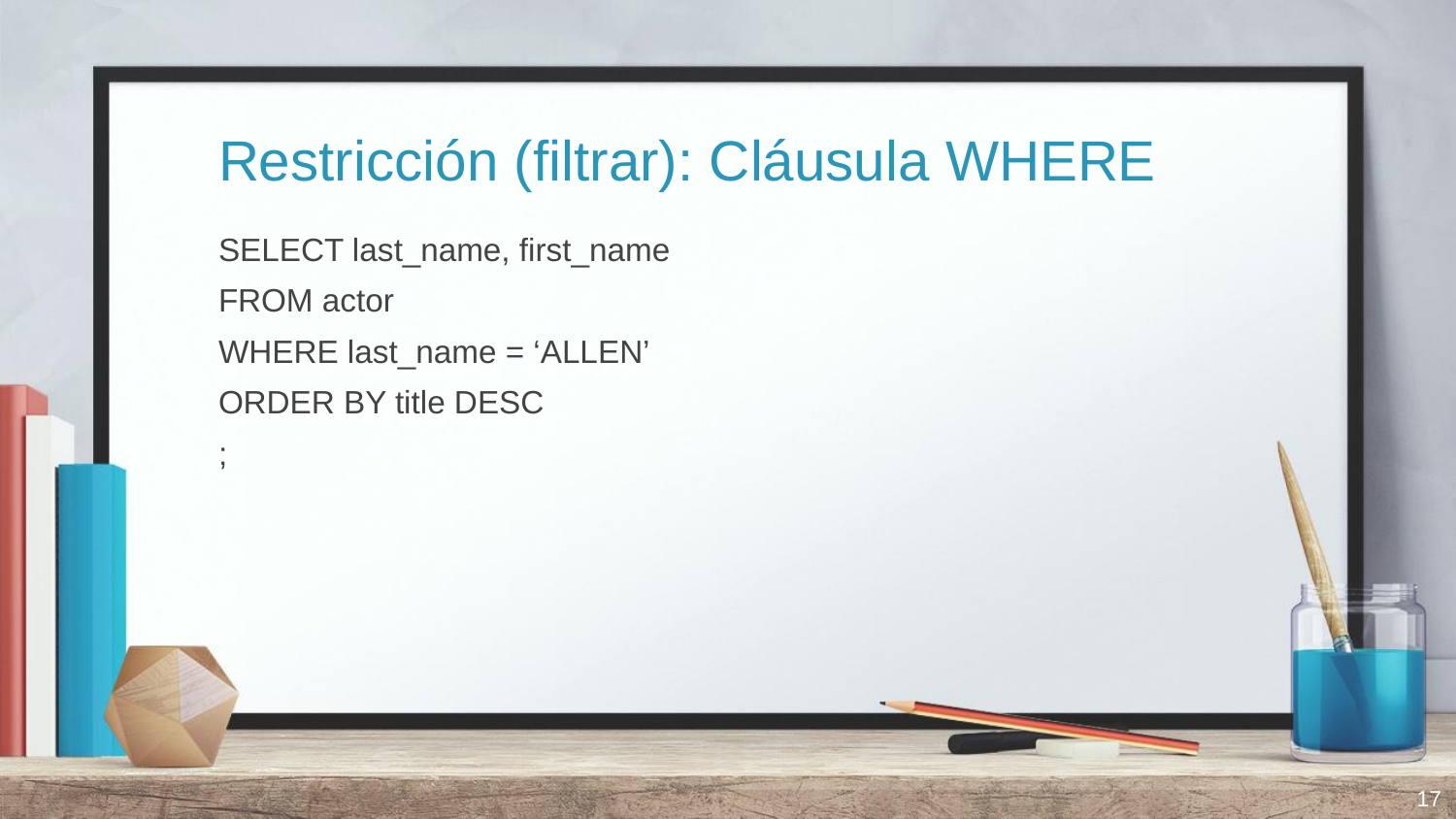

Restricción (filtrar): Cláusula WHERE
SELECT last_name, first_name
FROM actor
WHERE last_name = ‘ALLEN’
ORDER BY title DESC
;
17